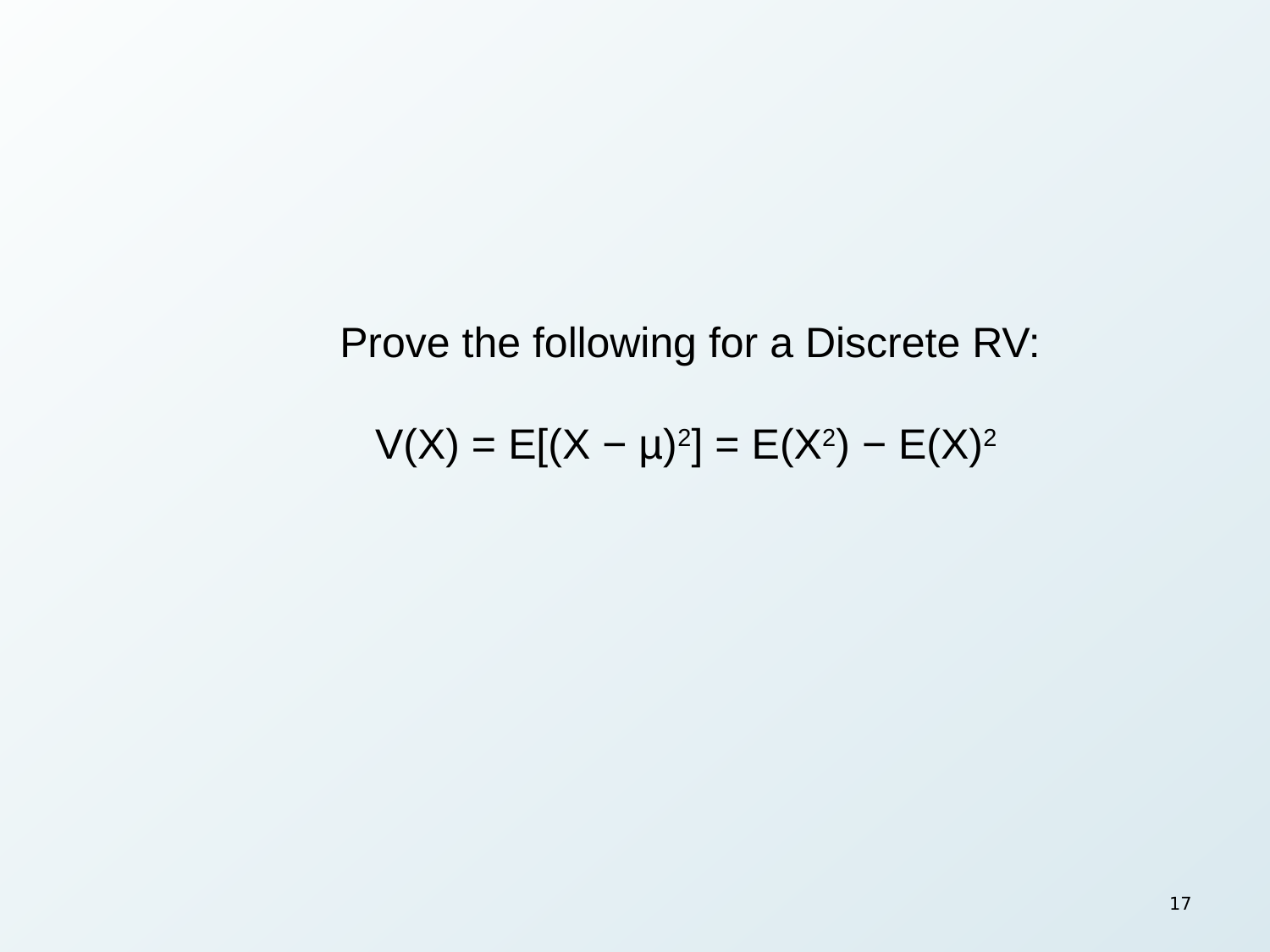

Prove the following for a Discrete RV:
   V(X) = E[(X − µ)2] = E(X2) − E(X)2
17